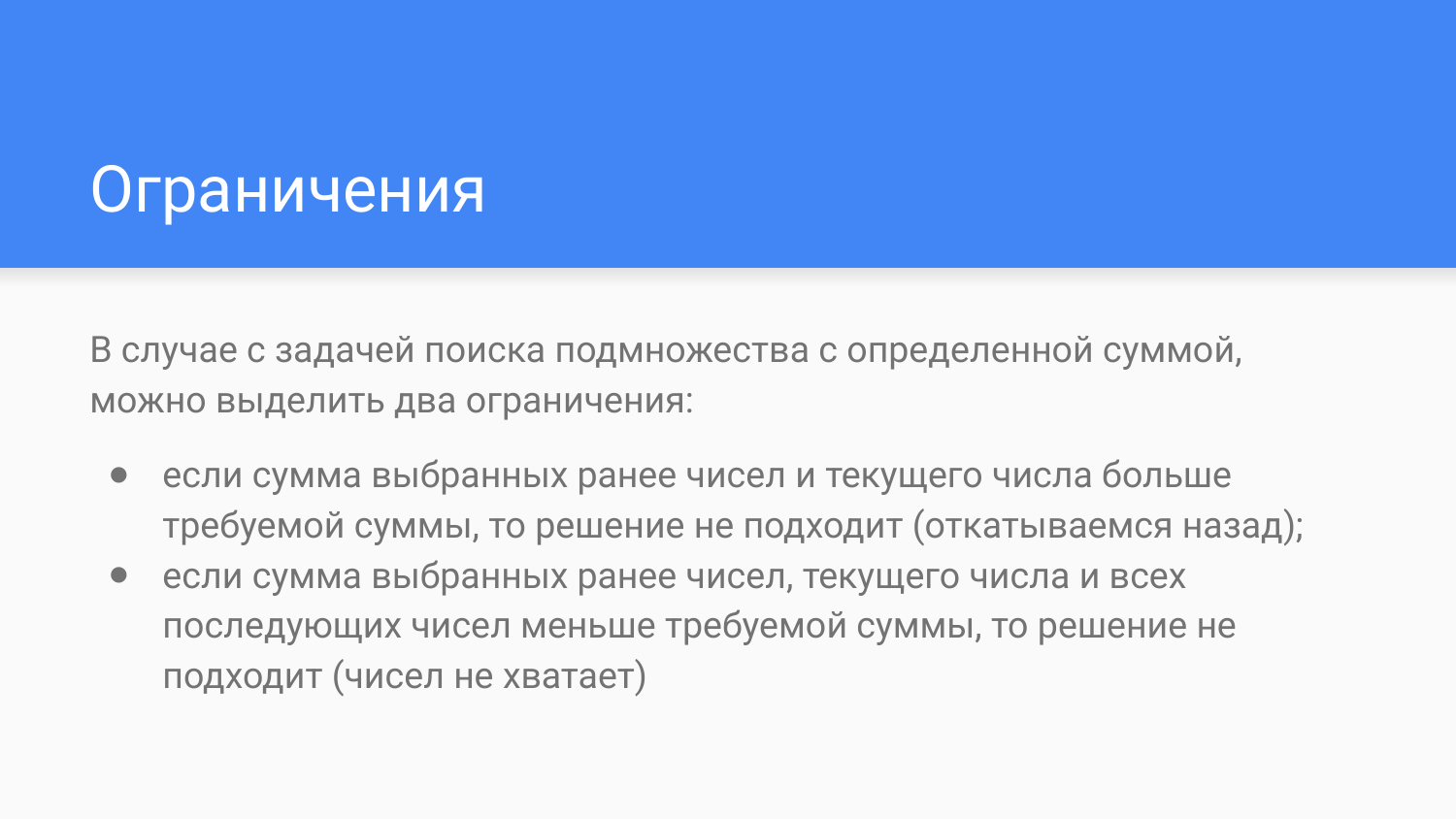

# Ограничения
В случае с задачей поиска подмножества с определенной суммой, можно выделить два ограничения:
если сумма выбранных ранее чисел и текущего числа больше требуемой суммы, то решение не подходит (откатываемся назад);
если сумма выбранных ранее чисел, текущего числа и всех последующих чисел меньше требуемой суммы, то решение не подходит (чисел не хватает)